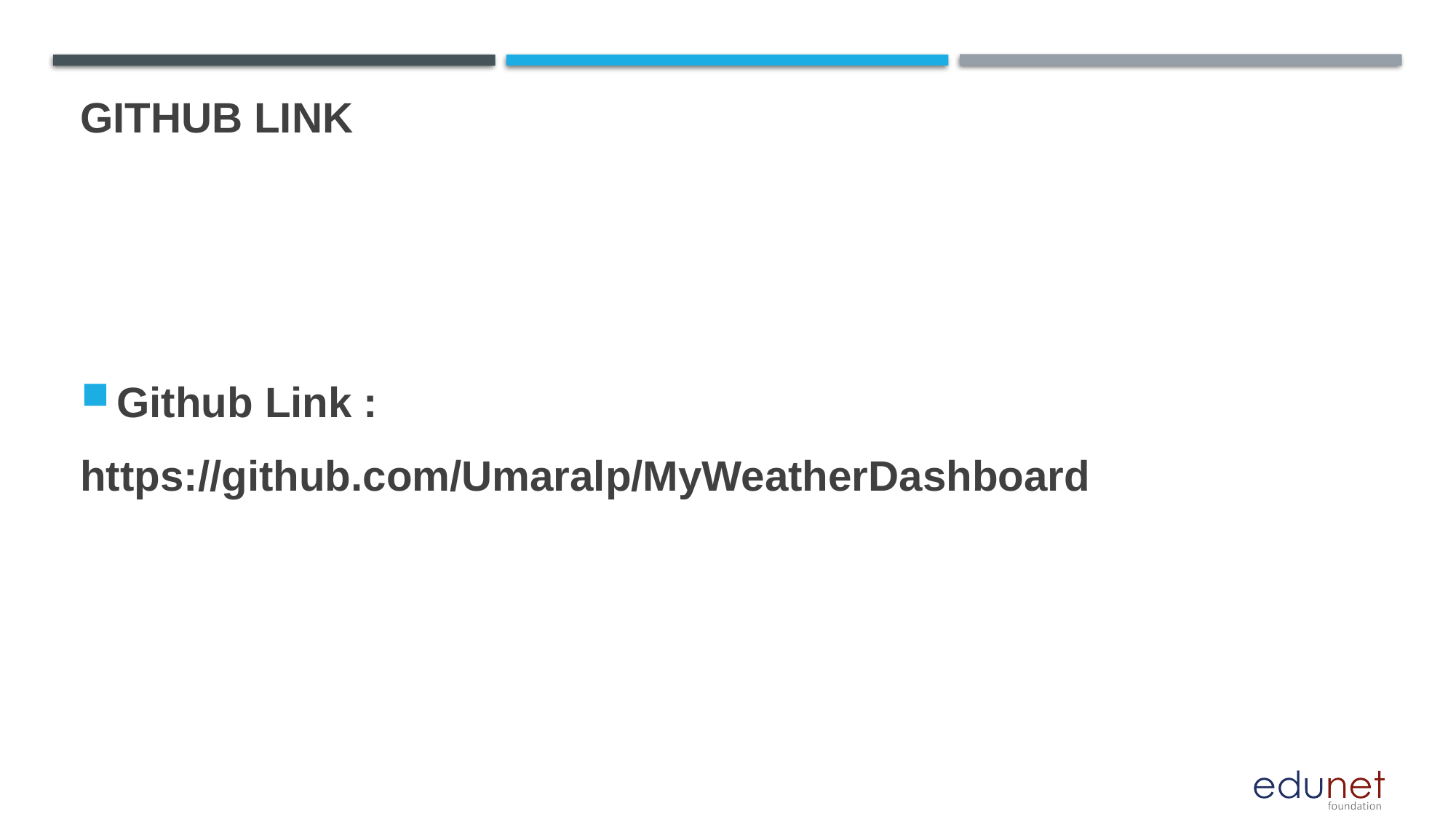

# GITHUB LINK
Github Link :
https://github.com/Umaralp/MyWeatherDashboard